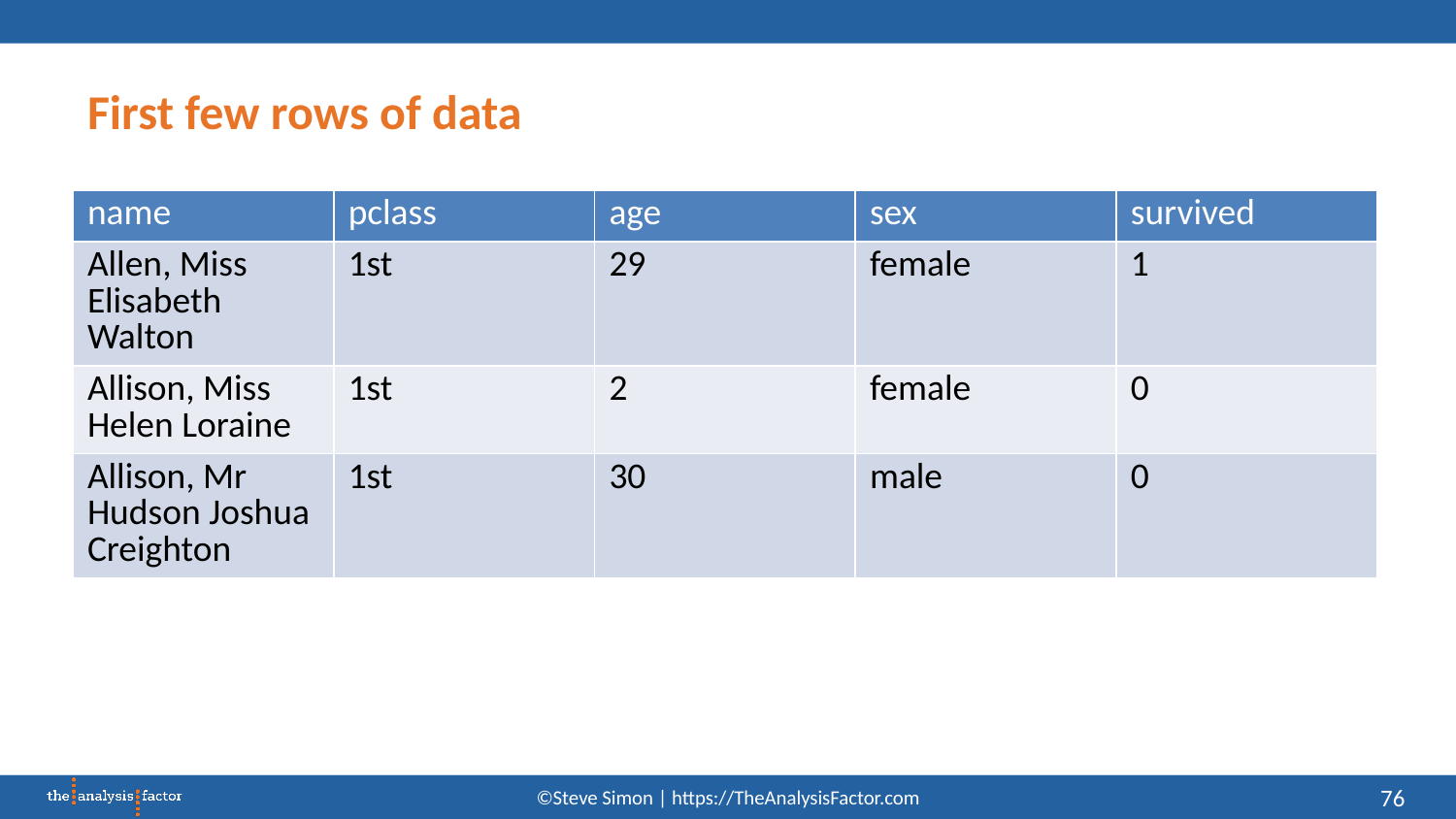

# First few rows of data
| name | pclass | age | sex | survived |
| --- | --- | --- | --- | --- |
| Allen, Miss Elisabeth Walton | 1st | 29 | female | 1 |
| Allison, Miss Helen Loraine | 1st | 2 | female | 0 |
| Allison, Mr Hudson Joshua Creighton | 1st | 30 | male | 0 |
76
©Steve Simon | https://TheAnalysisFactor.com